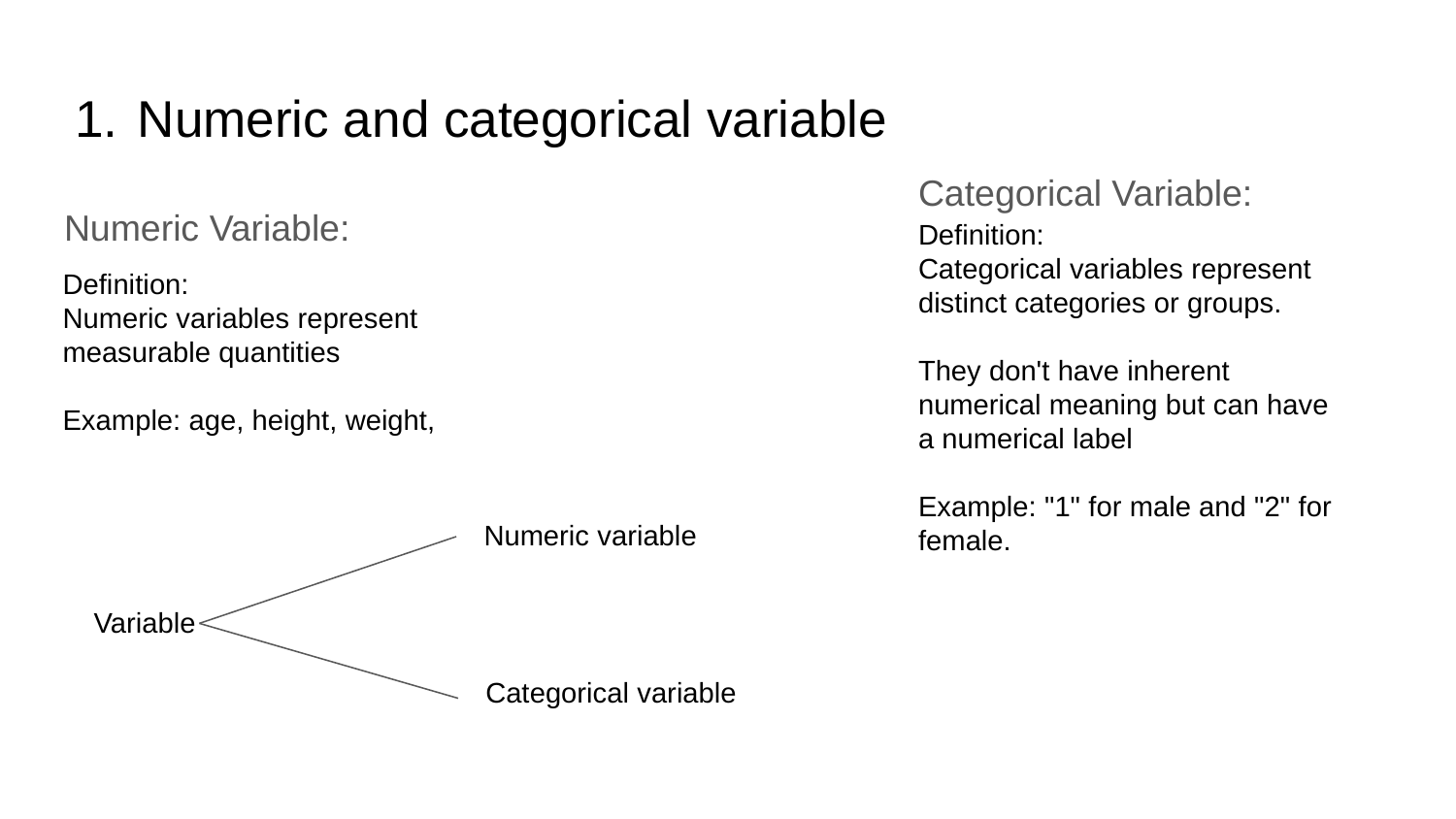

# Numeric and categorical variable
Categorical Variable:
Numeric Variable:
Definition:
Categorical variables represent distinct categories or groups.

They don't have inherent numerical meaning but can have a numerical label

Example: "1" for male and "2" for female.

Definition:
Numeric variables represent measurable quantities

Example: age, height, weight,
Numeric variable

Variable
Categorical variable